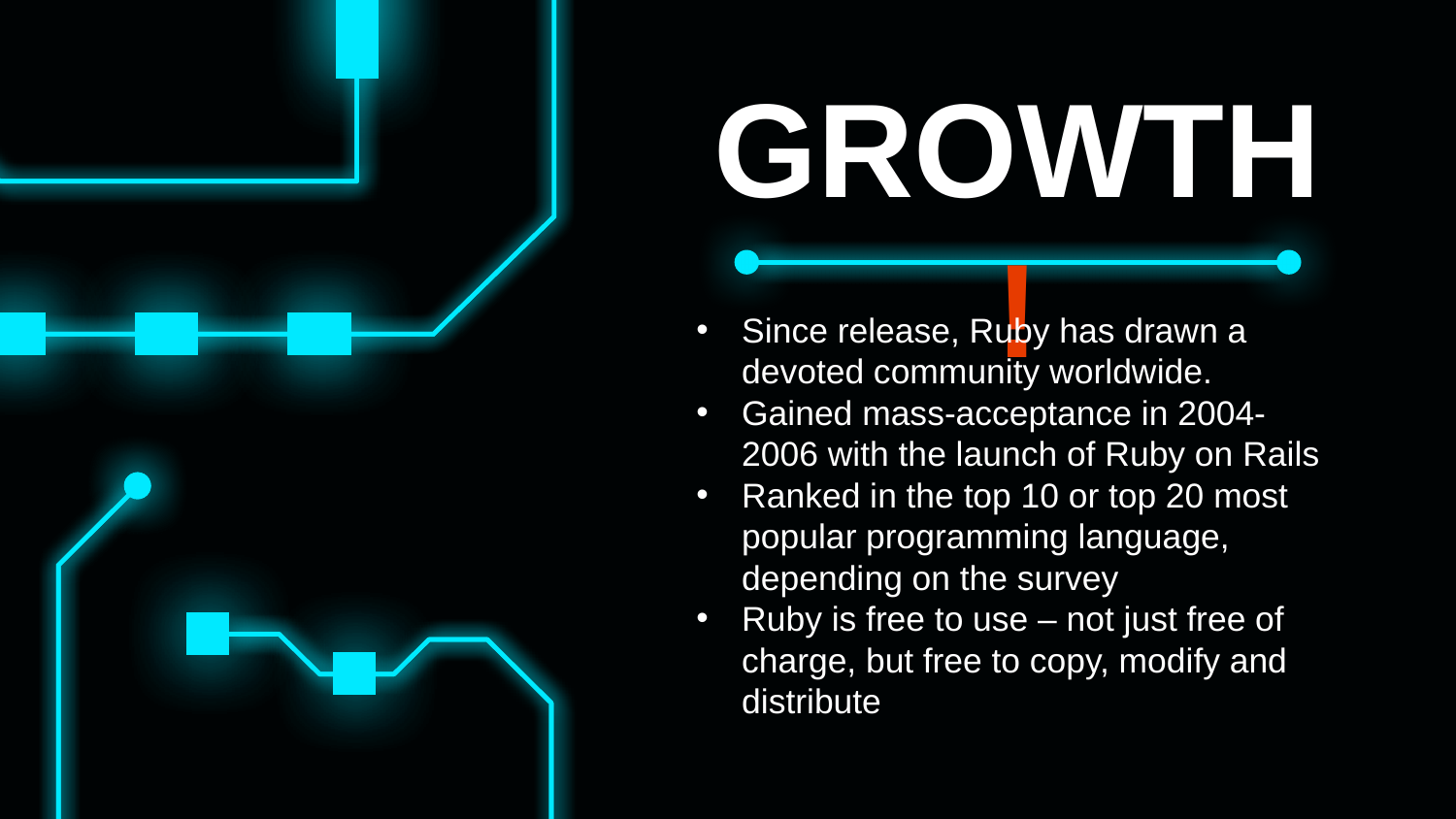

# GROWTH!

Since release, Ruby has drawn a devoted community worldwide.
Gained mass-acceptance in 2004-2006 with the launch of Ruby on Rails
Ranked in the top 10 or top 20 most popular programming language, depending on the survey
Ruby is free to use – not just free of charge, but free to copy, modify and distribute